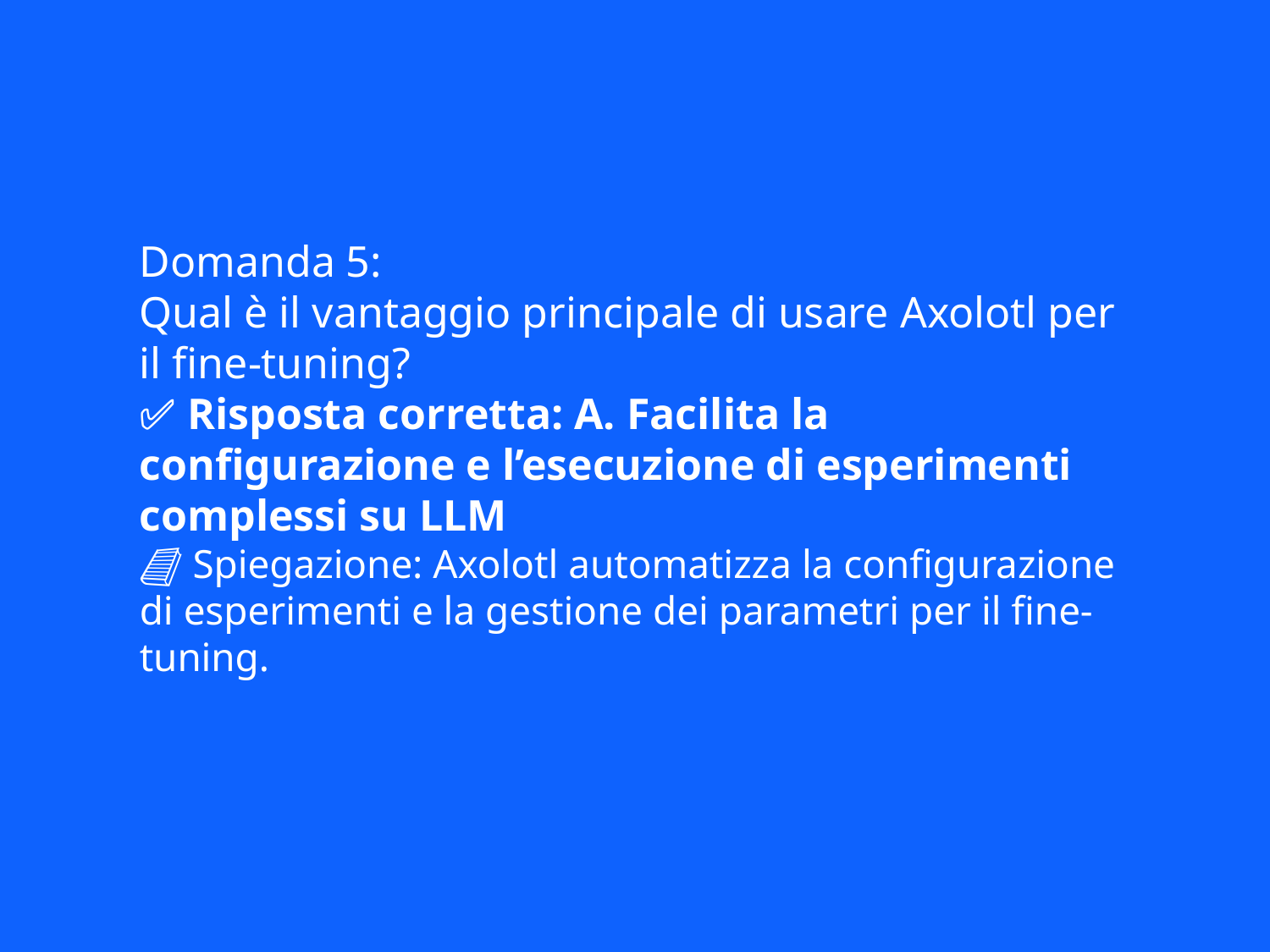

Domanda 5:
Qual è il vantaggio principale di usare Axolotl per il fine-tuning?
✅ Risposta corretta: A. Facilita la configurazione e l’esecuzione di esperimenti complessi su LLM
📘 Spiegazione: Axolotl automatizza la configurazione di esperimenti e la gestione dei parametri per il fine-tuning.